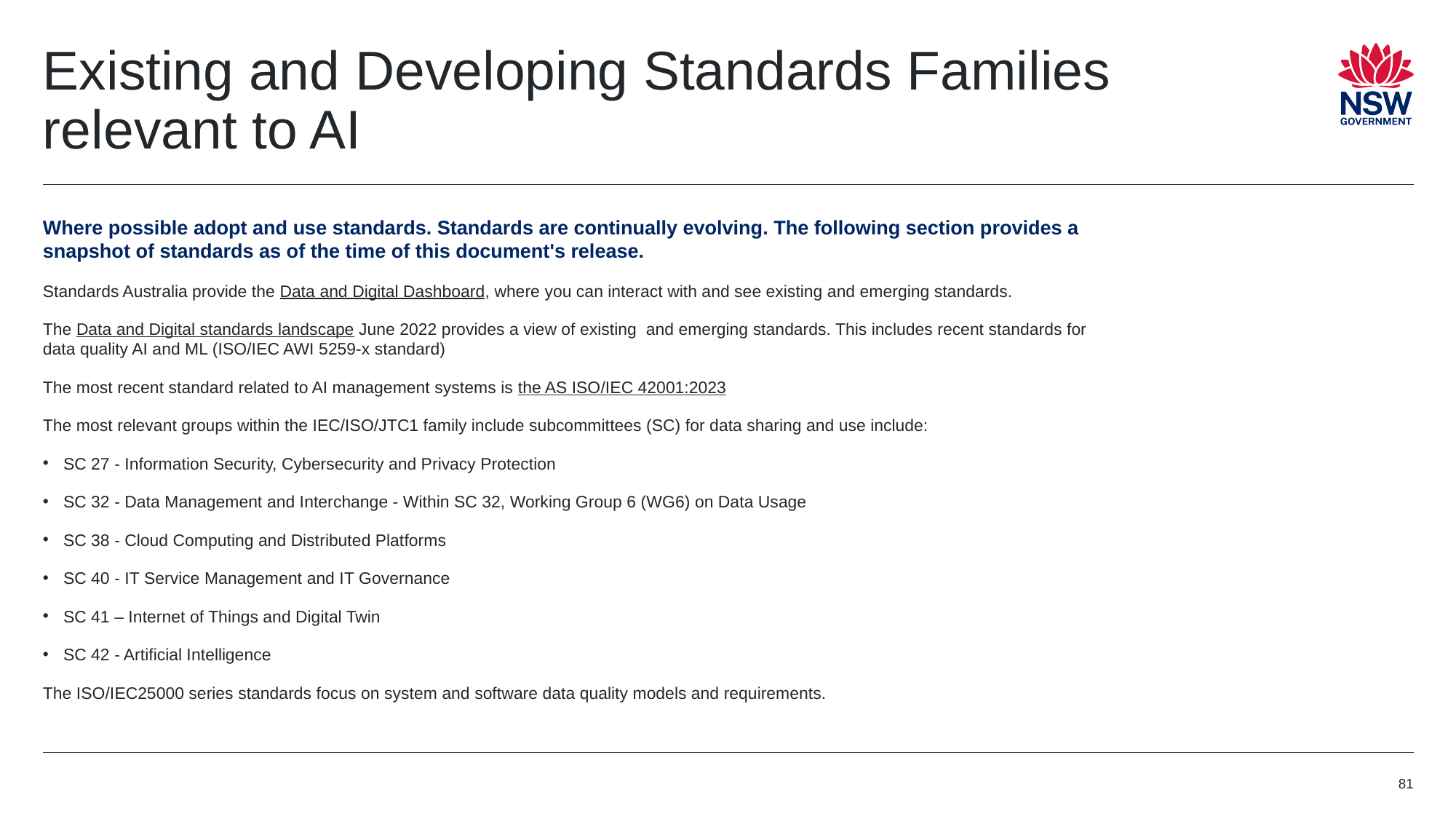

# Existing and Developing Standards Families relevant to AI
Where possible adopt and use standards. Standards are continually evolving. The following section provides a snapshot of standards as of the time of this document's release.
Standards Australia provide the Data and Digital Dashboard, where you can interact with and see existing and emerging standards.
The Data and Digital standards landscape June 2022 provides a view of existing  and emerging standards. This includes recent standards for data quality AI and ML (ISO/IEC AWI 5259-x standard)
The most recent standard related to AI management systems is the AS ISO/IEC 42001:2023
The most relevant groups within the IEC/ISO/JTC1 family include subcommittees (SC) for data sharing and use include:
SC 27 - Information Security, Cybersecurity and Privacy Protection
SC 32 - Data Management and Interchange - Within SC 32, Working Group 6 (WG6) on Data Usage
SC 38 - Cloud Computing and Distributed Platforms
SC 40 - IT Service Management and IT Governance
SC 41 – Internet of Things and Digital Twin
SC 42 - Artificial Intelligence
The ISO/IEC25000 series standards focus on system and software data quality models and requirements.
81